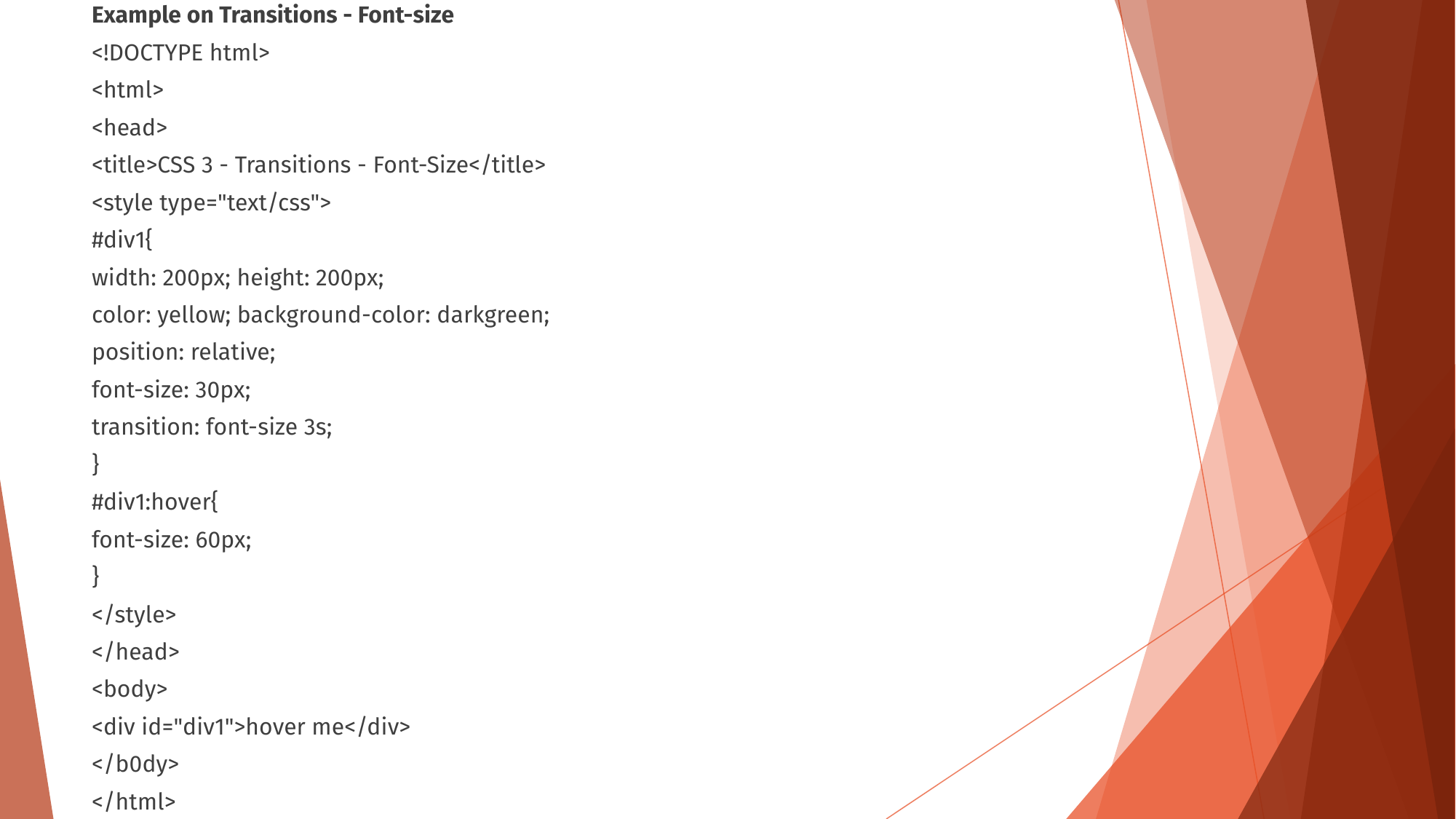

Example on Transitions - Font-size
<!DOCTYPE html>
<html>
<head>
<title>CSS 3 - Transitions - Font-Size</title>
<style type="text/css">
#div1{
width: 200px; height: 200px;
color: yellow; background-color: darkgreen;
position: relative;
font-size: 30px;
transition: font-size 3s;
}
#div1:hover{
font-size: 60px;
}
</style>
</head>
<body>
<div id="div1">hover me</div>
</b0dy>
</html>